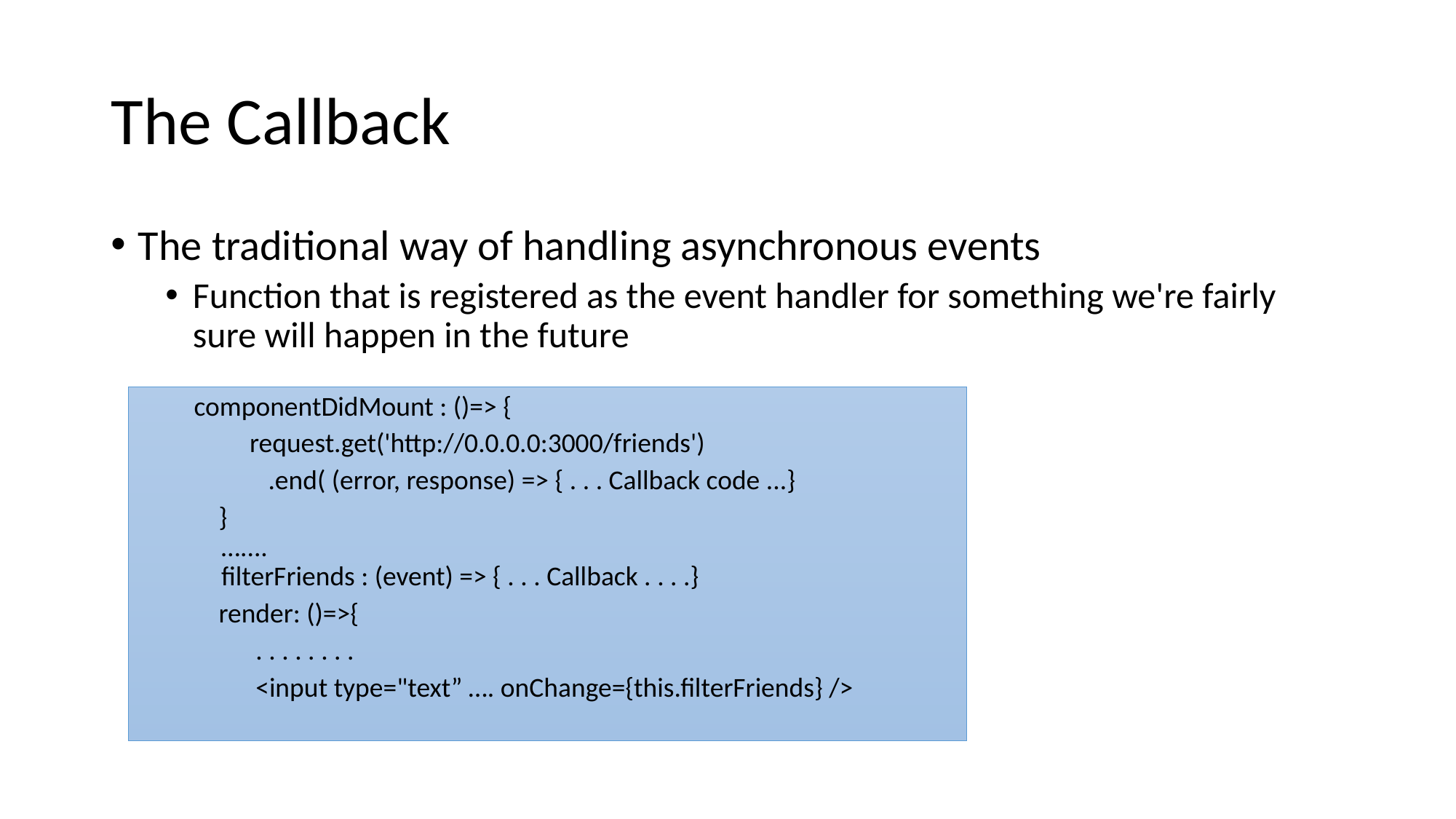

# The Callback
The traditional way of handling asynchronous events
Function that is registered as the event handler for something we're fairly sure will happen in the future

componentDidMount : ()=> {
         request.get('http://0.0.0.0:3000/friends')
            .end( (error, response) => { . . . Callback code ...}
    }
…....
filterFriends : (event) => { . . . Callback . . . .}
    render: ()=>{
          . . . . . . . .
          <input type="text” …. onChange={this.filterFriends} />